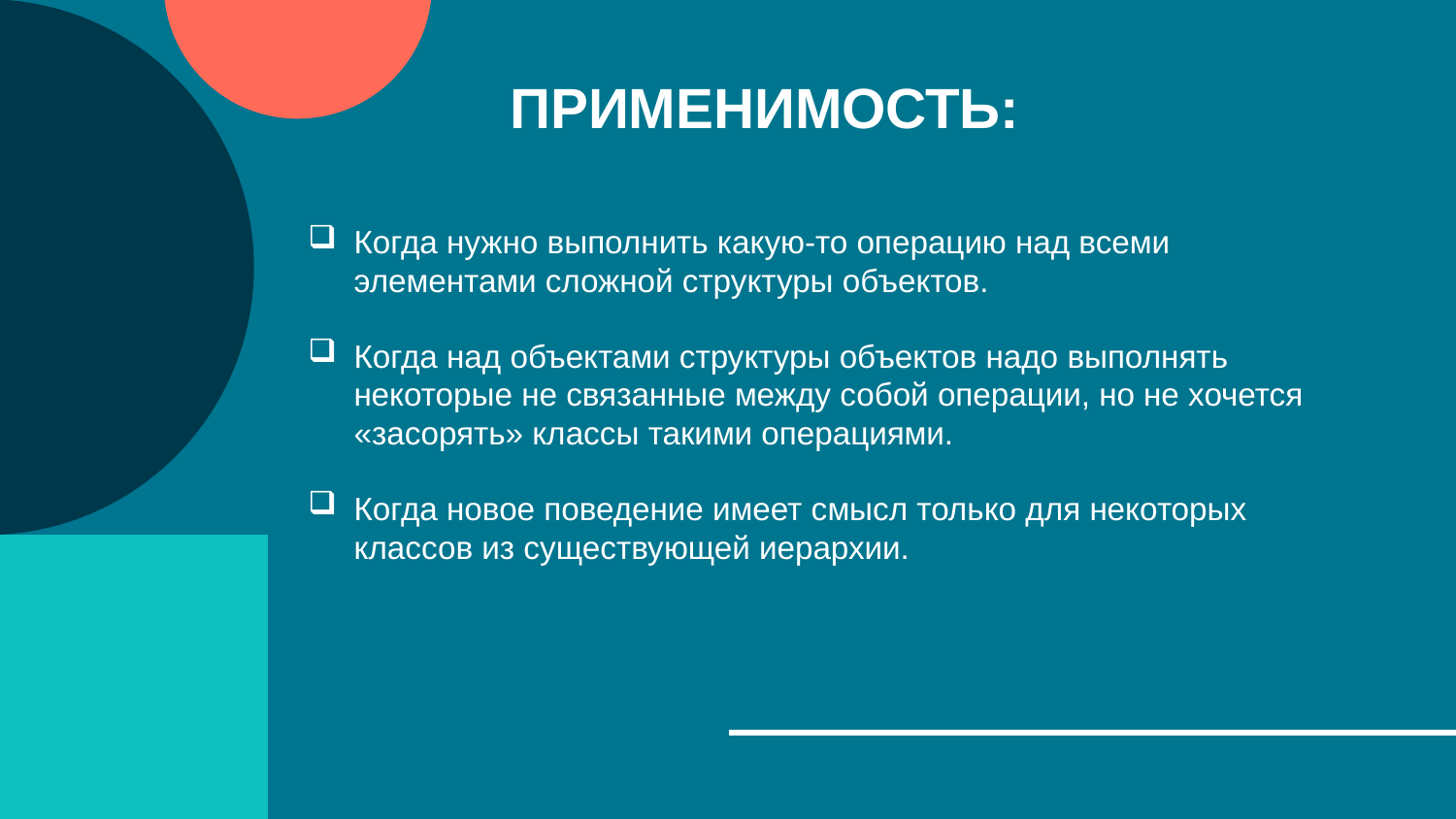

ПРИМЕНИМОСТЬ:
Когда нужно выполнить какую-то операцию над всеми элементами сложной структуры объектов.
Когда над объектами структуры объектов надо выполнять некоторые не связанные между собой операции, но не хочется «засорять» классы такими операциями.
Когда новое поведение имеет смысл только для некоторых классов из существующей иерархии.